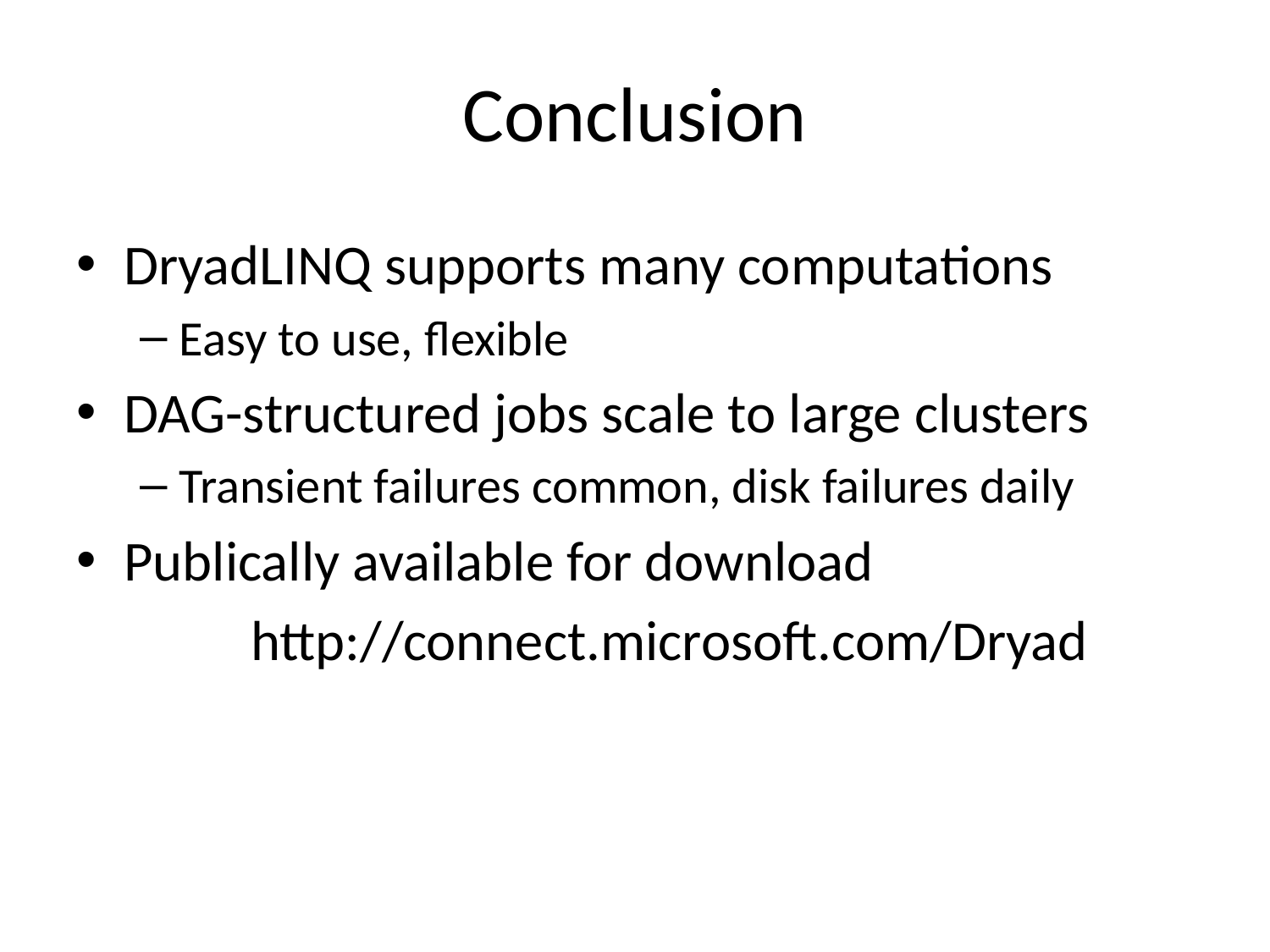

# Conclusion
DryadLINQ supports many computations
Easy to use, flexible
DAG-structured jobs scale to large clusters
Transient failures common, disk failures daily
Publically available for download
		http://connect.microsoft.com/Dryad